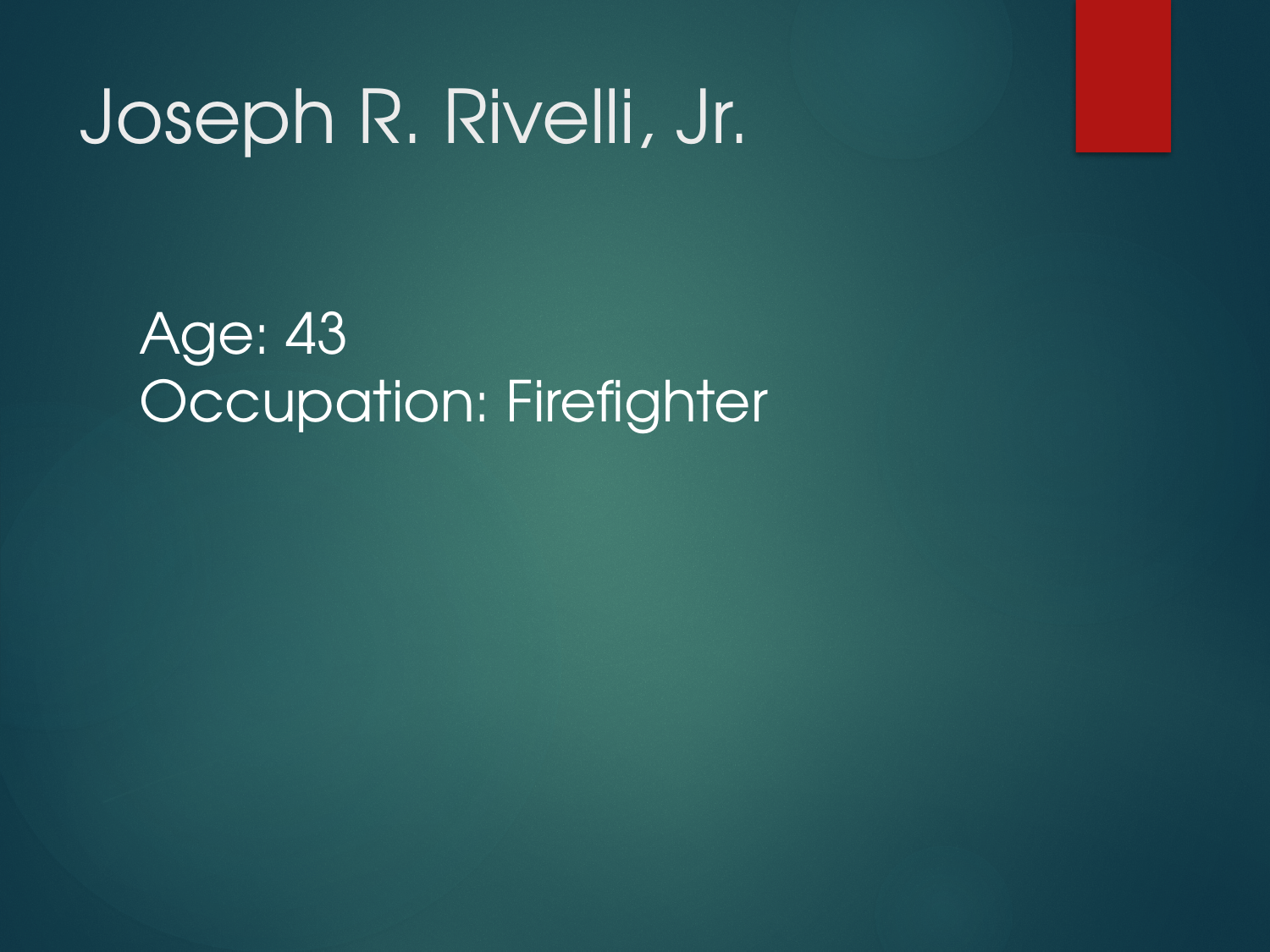

# Joseph R. Rivelli, Jr.

Age: 43
Occupation: Firefighter